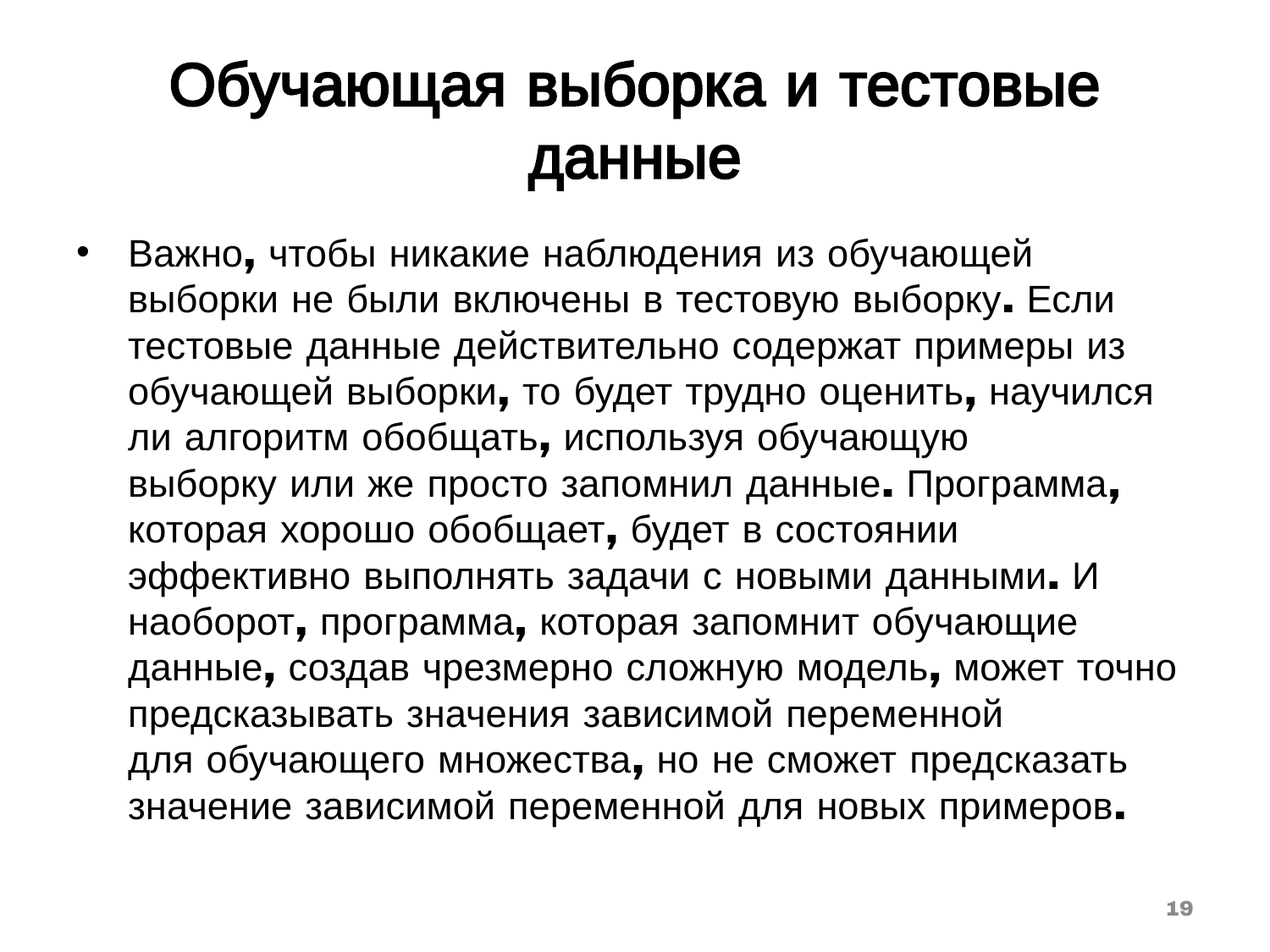

# Обучающая выборка и тестовые данные
Важно, чтобы никакие наблюдения из обучающей выборки не были включены в тестовую выборку. Если тестовые данные действительно содержат примеры из обучающей выборки, то будет трудно оценить, научился ли алгоритм обобщать, используя обучающую выборку или же просто запомнил данные. Программа, которая хорошо обобщает, будет в состоянии эффективно выполнять задачи с новыми данными. И наоборот, программа, которая запомнит обучающие данные, создав чрезмерно сложную модель, может точно предсказывать значения зависимой переменной для обучающего множества, но не сможет предсказать значение зависимой переменной для новых примеров.
19